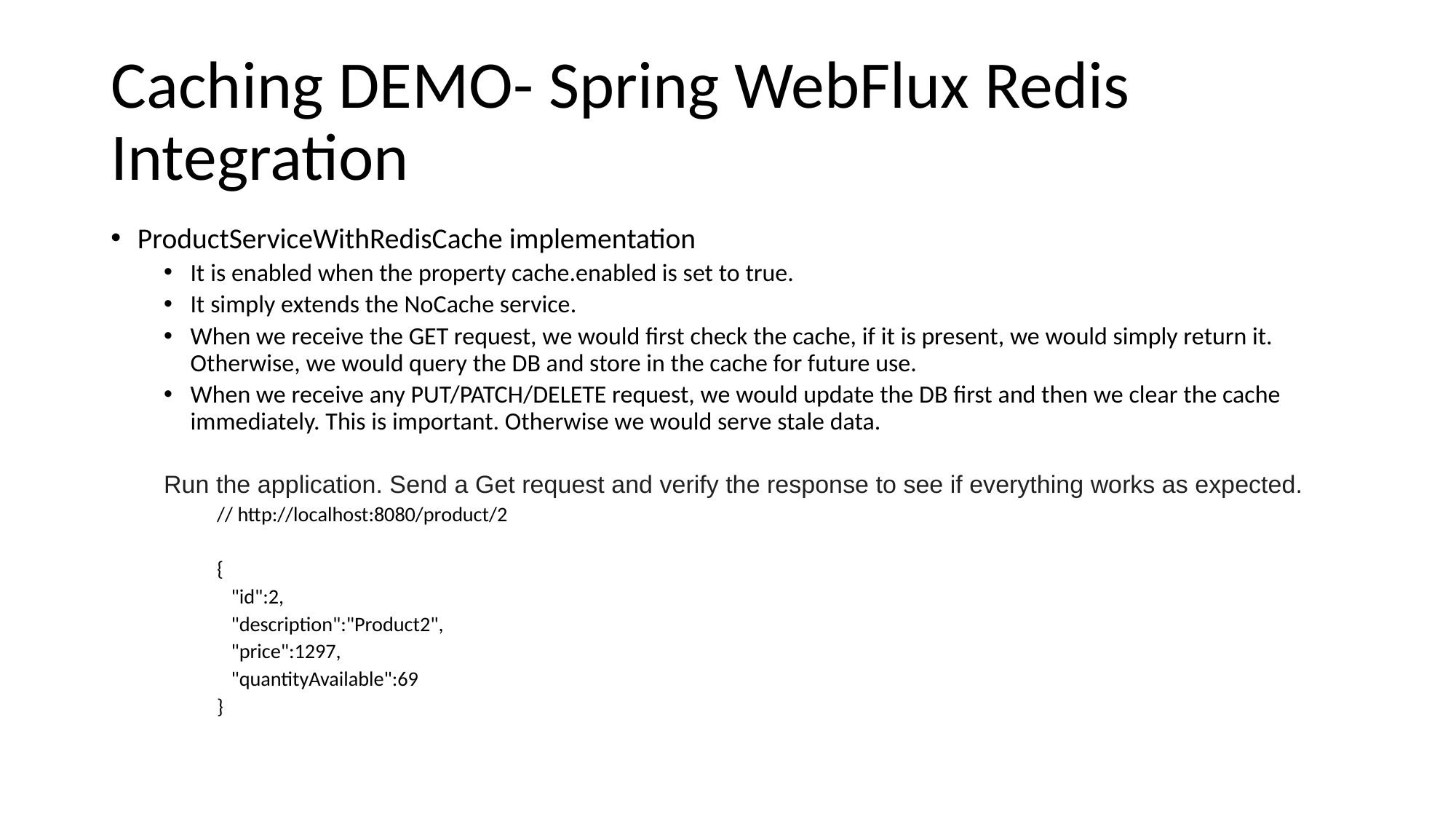

# Caching DEMO- Spring WebFlux Redis Integration
ProductServiceWithRedisCache implementation
It is enabled when the property cache.enabled is set to true.
It simply extends the NoCache service.
When we receive the GET request, we would first check the cache, if it is present, we would simply return it. Otherwise, we would query the DB and store in the cache for future use.
When we receive any PUT/PATCH/DELETE request, we would update the DB first and then we clear the cache immediately. This is important. Otherwise we would serve stale data.

Run the application. Send a Get request and verify the response to see if everything works as expected.
// http://localhost:8080/product/2

{
   "id":2,
   "description":"Product2",
   "price":1297,
   "quantityAvailable":69
}